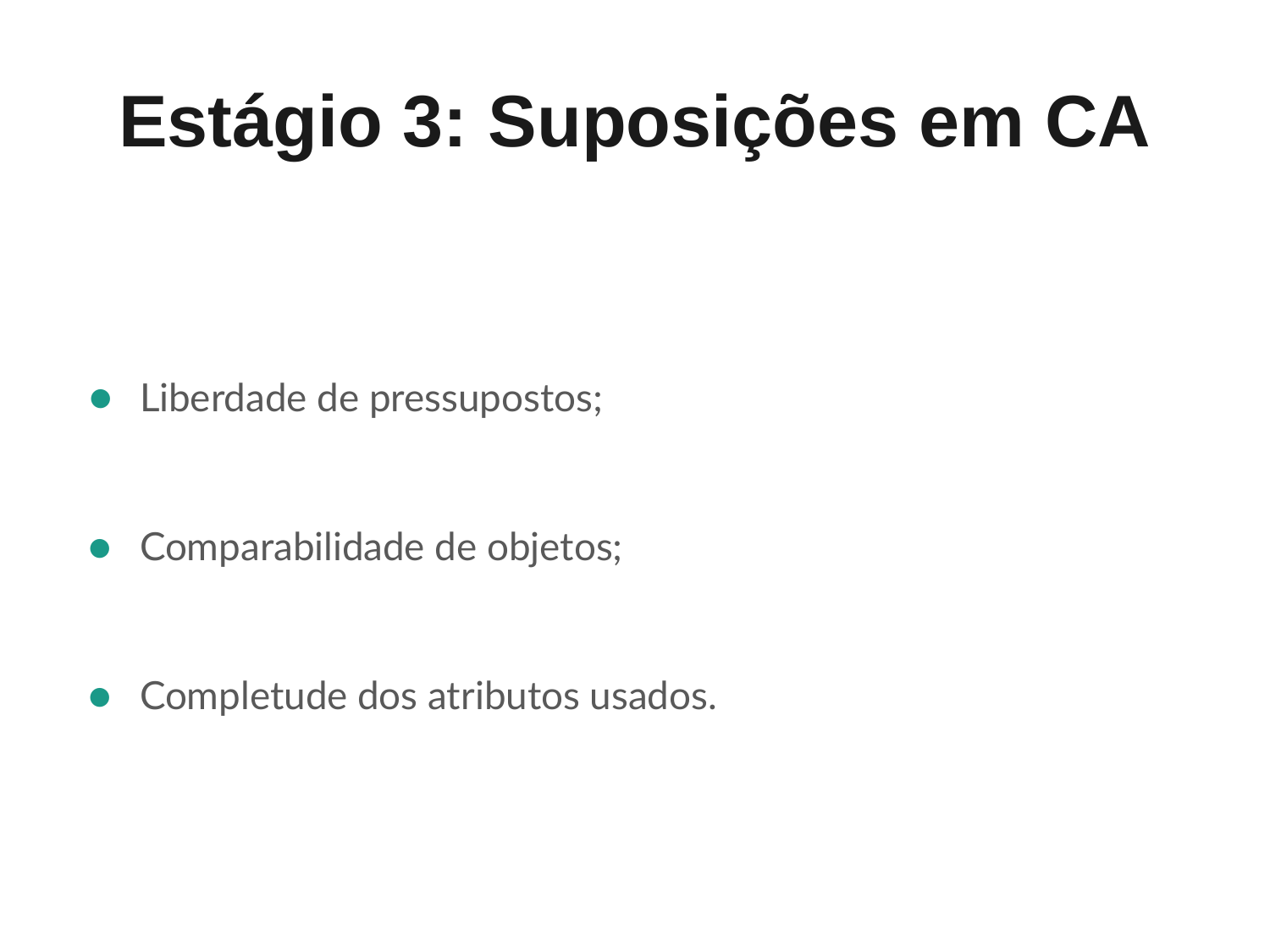

# Estágio 3: Suposições em CA
Liberdade de pressupostos;

Comparabilidade de objetos;

Completude dos atributos usados.